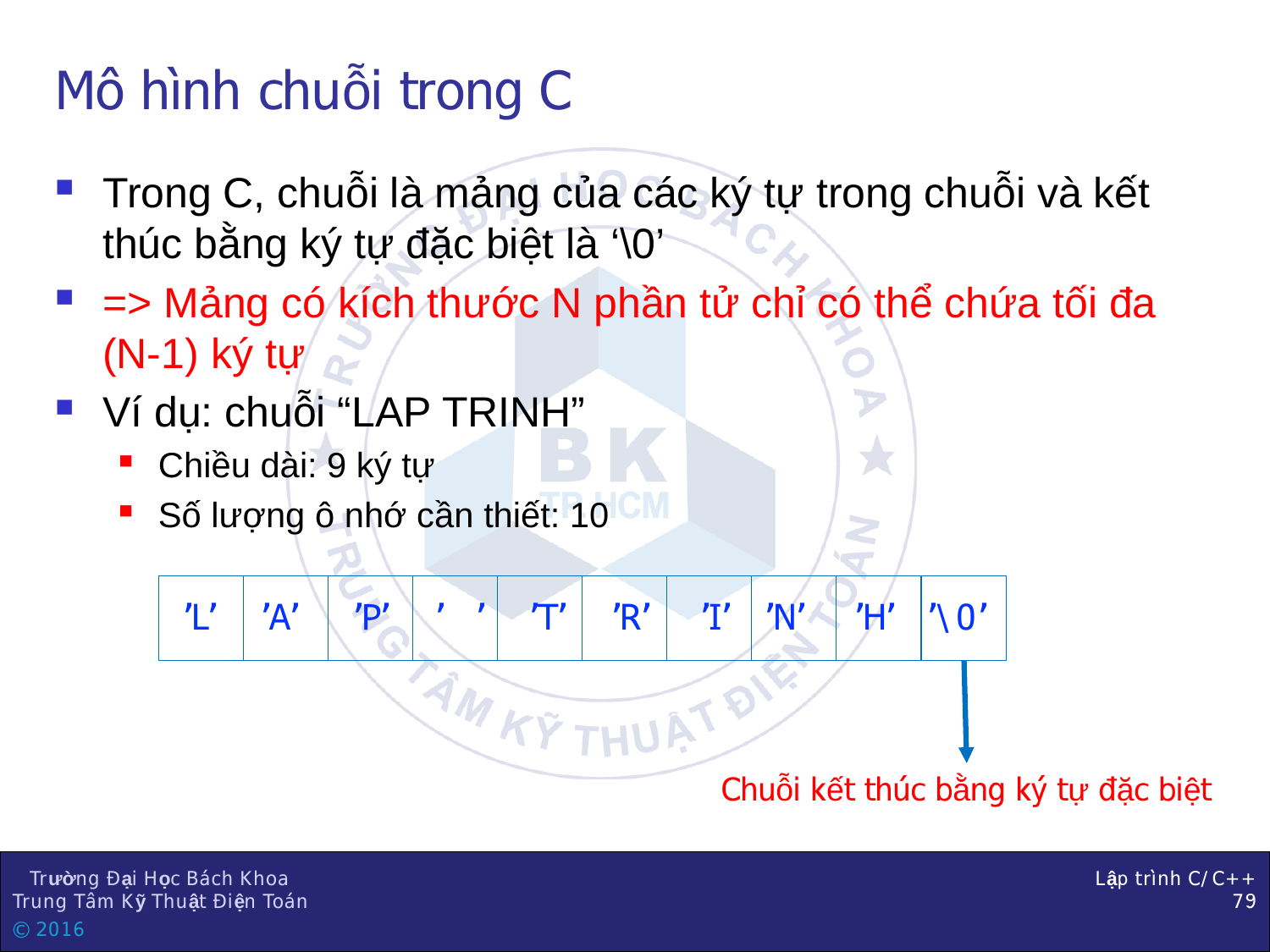

# Mô hình chuỗi trong C
Trong C, chuỗi là mảng của các ký tự trong chuỗi và kết thúc bằng ký tự đặc biệt là ‘\0’
=> Mảng có kích thước N phần tử chỉ có thể chứa tối đa (N-1) ký tự
Ví dụ: chuỗi “LAP TRINH”
Chiều dài: 9 ký tự
Số lượng ô nhớ cần thiết: 10

’L’
’A’
’P’
’   ’
’T’
’R’
’I’
’N’
’H’
’\0’
Chuỗi kết thúc bằng ký tự đặc biệt